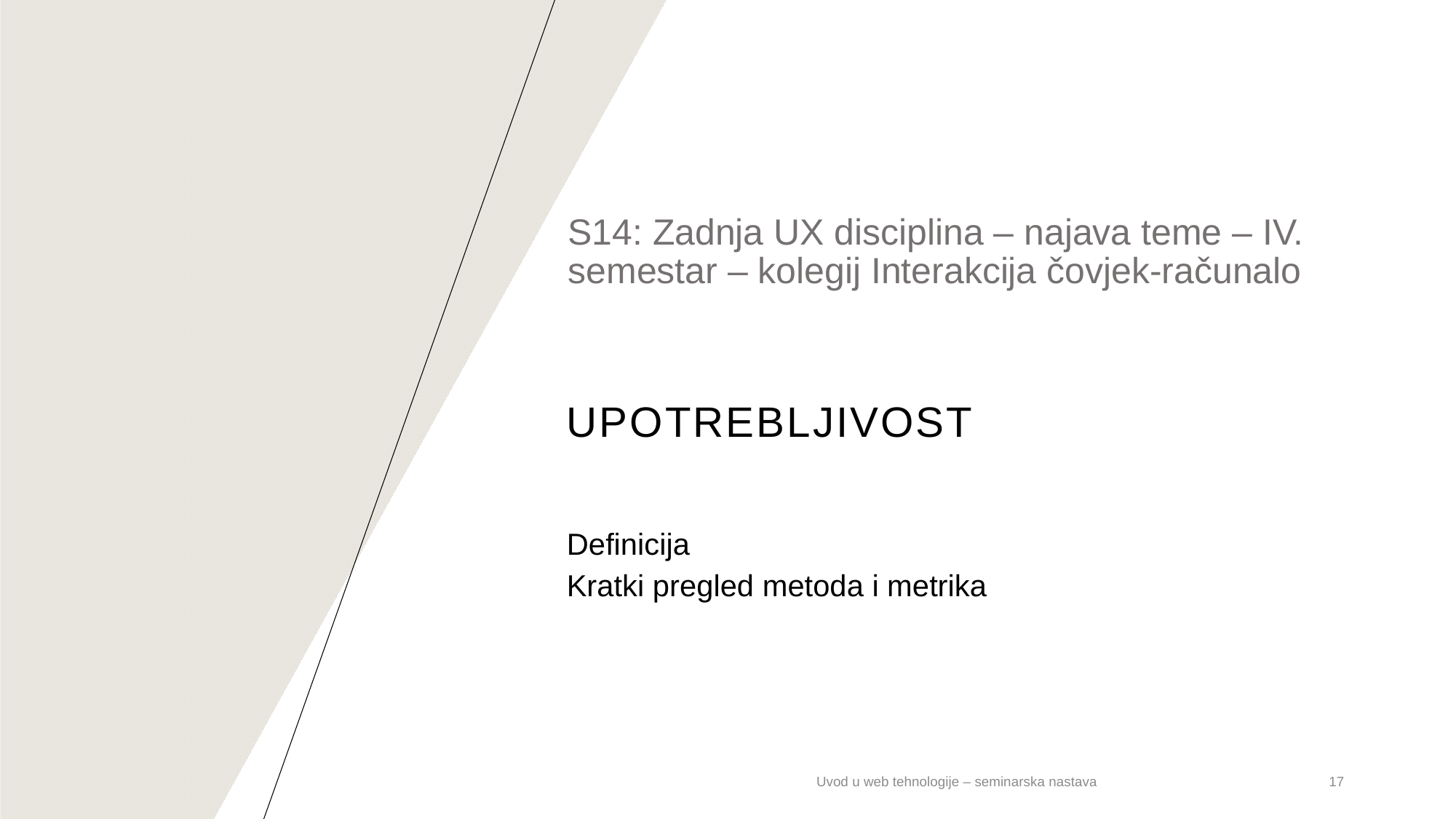

S14: Zadnja UX disciplina – najava teme – IV. semestar – kolegij Interakcija čovjek-računalo

# UPOTREBLJIVOST
Definicija
Kratki pregled metoda i metrika
Uvod u web tehnologije – seminarska nastava
17